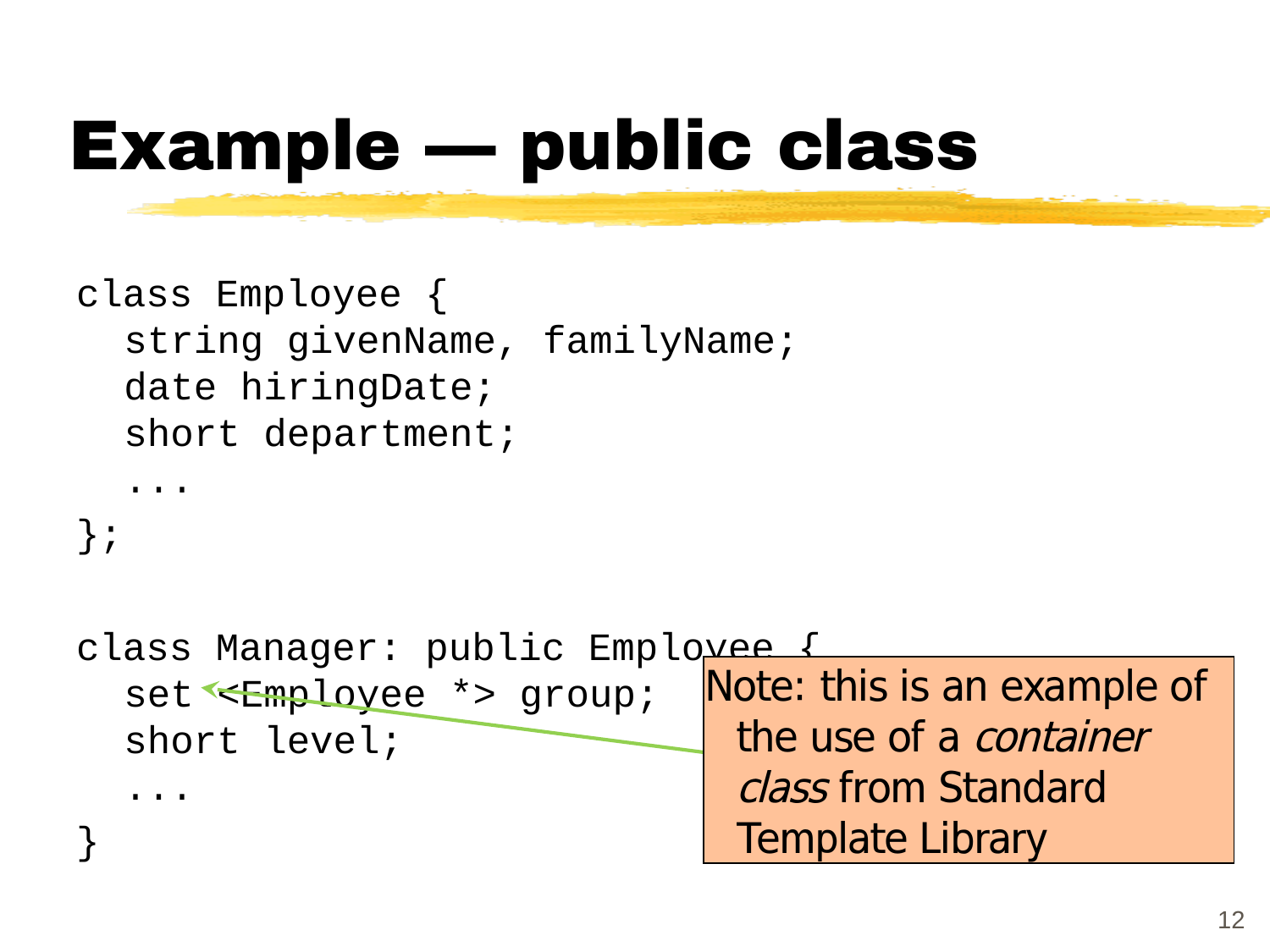

# Example — public class
class Employee {
string givenName, familyName;
date hiringDate;
short department;
...
};

class Manager: public Employee {
set <Employee *> group;
short level;
...
}

Note: this is an example of
the use of a container
class from Standard
Template Library

12